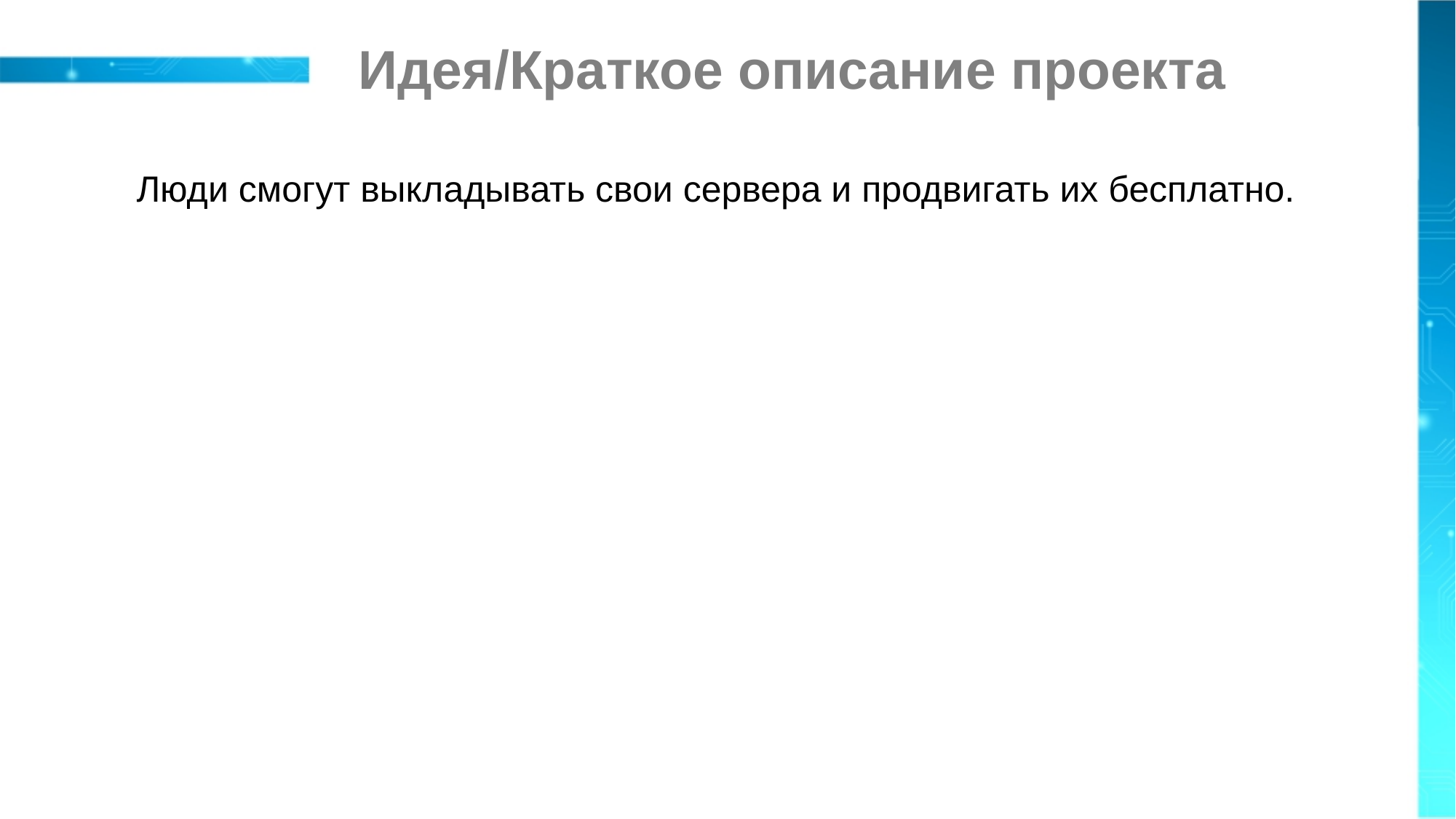

# Идея/Краткое описание проекта
Люди смогут выкладывать свои сервера и продвигать их бесплатно.